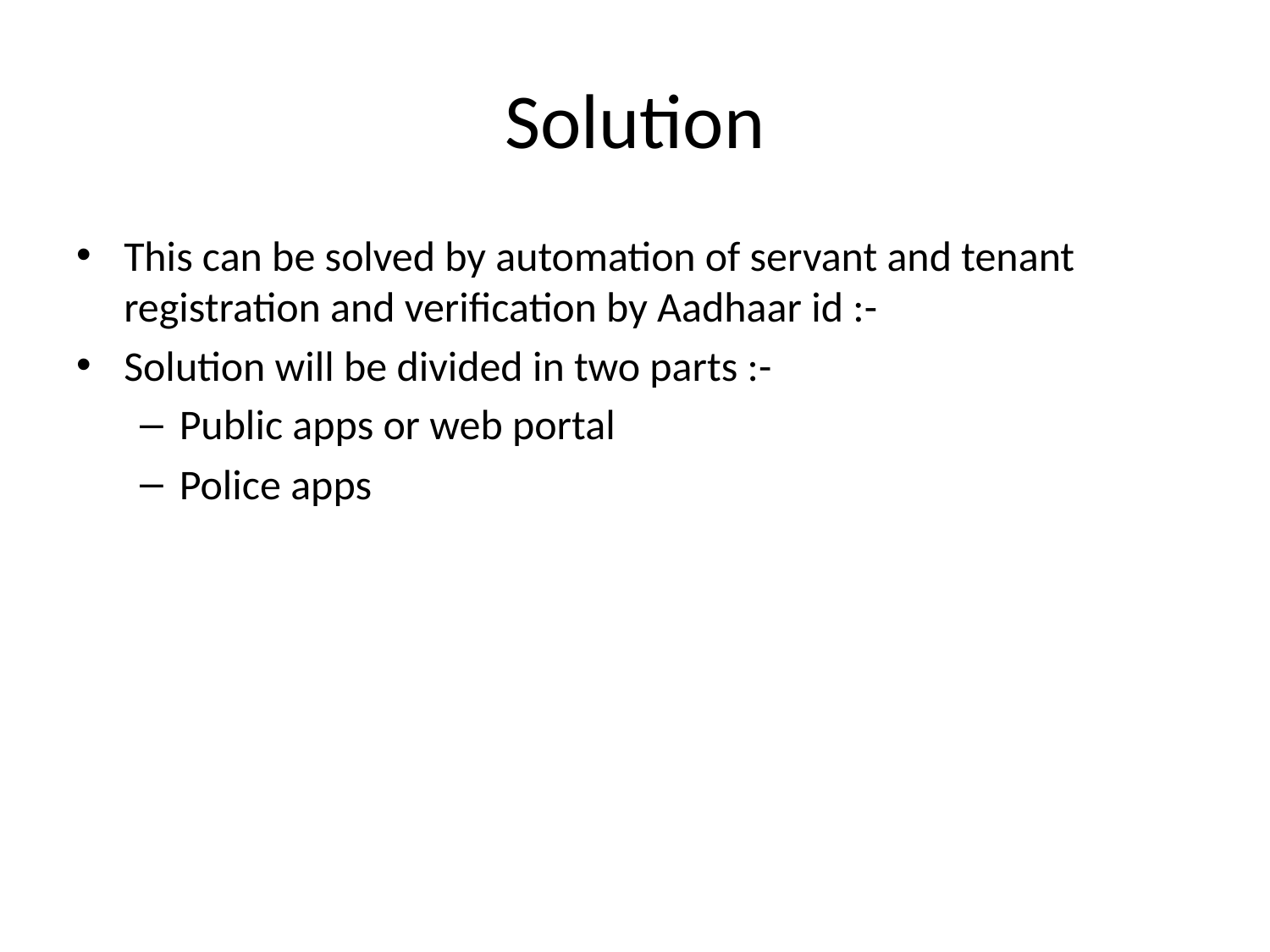

# Solution
This can be solved by automation of servant and tenant registration and verification by Aadhaar id :-
Solution will be divided in two parts :-
Public apps or web portal
Police apps